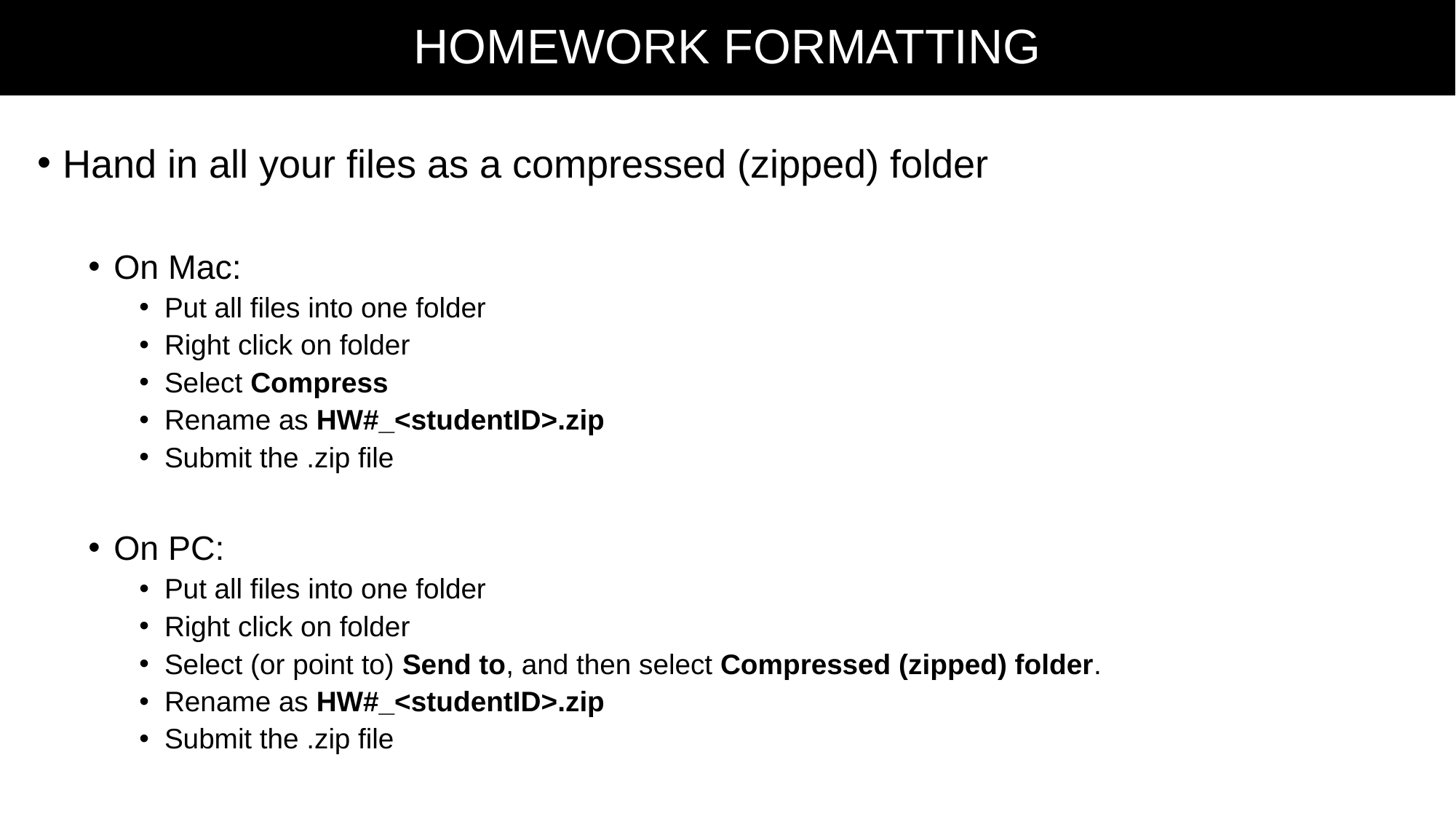

# HOMEWORK FORMATTING
Hand in all your files as a compressed (zipped) folder

On Mac:
Put all files into one folder
Right click on folder
Select Compress
Rename as HW#_<studentID>.zip
Submit the .zip file

On PC:
Put all files into one folder
Right click on folder
Select (or point to) Send to, and then select Compressed (zipped) folder.
Rename as HW#_<studentID>.zip
Submit the .zip file